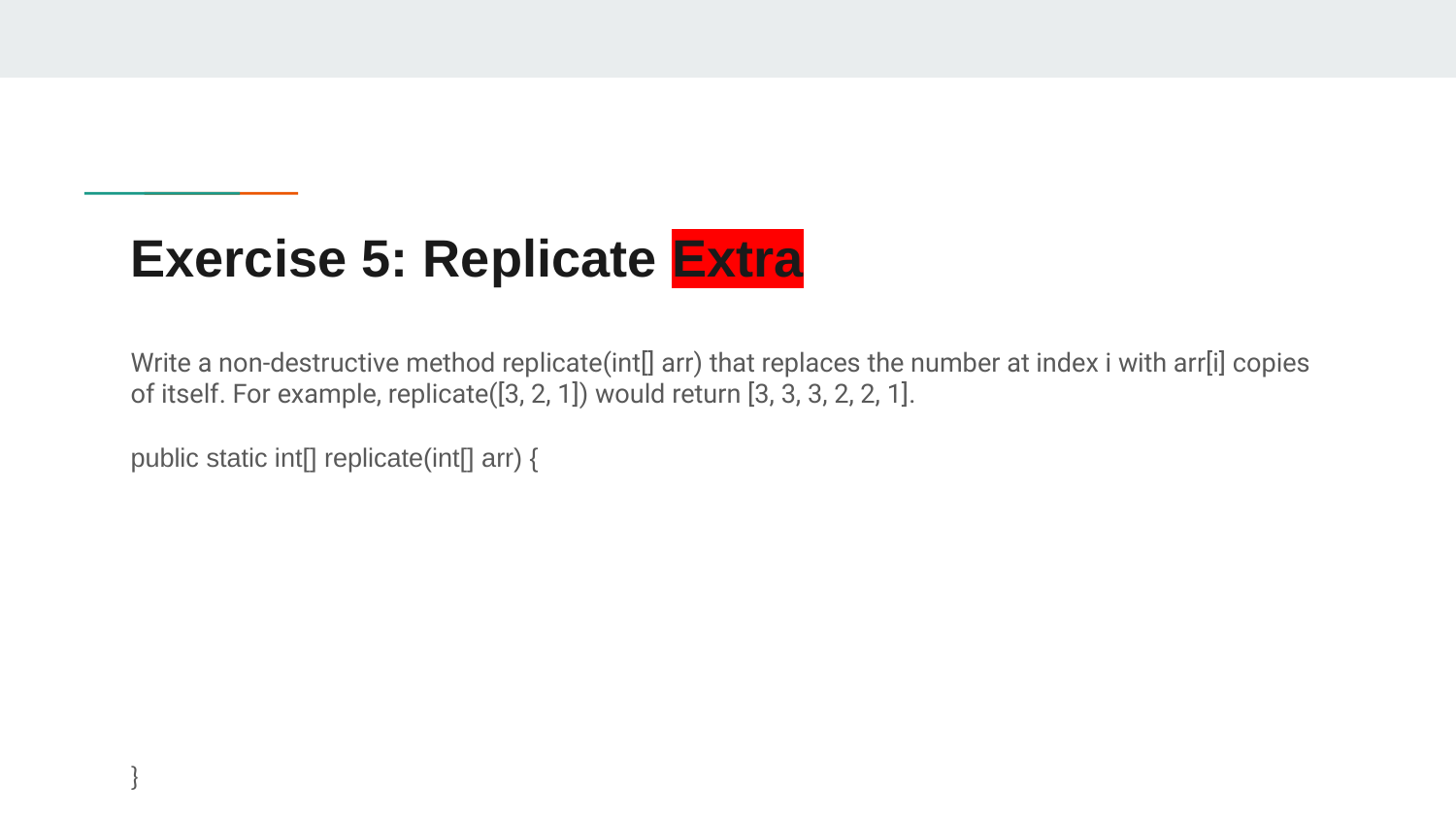

# Exercise 5: Replicate Extra
Write a non-destructive method replicate(int[] arr) that replaces the number at index i with arr[i] copies of itself. For example, replicate([3, 2, 1]) would return [3, 3, 3, 2, 2, 1].
public static int[] replicate(int[] arr) {

}